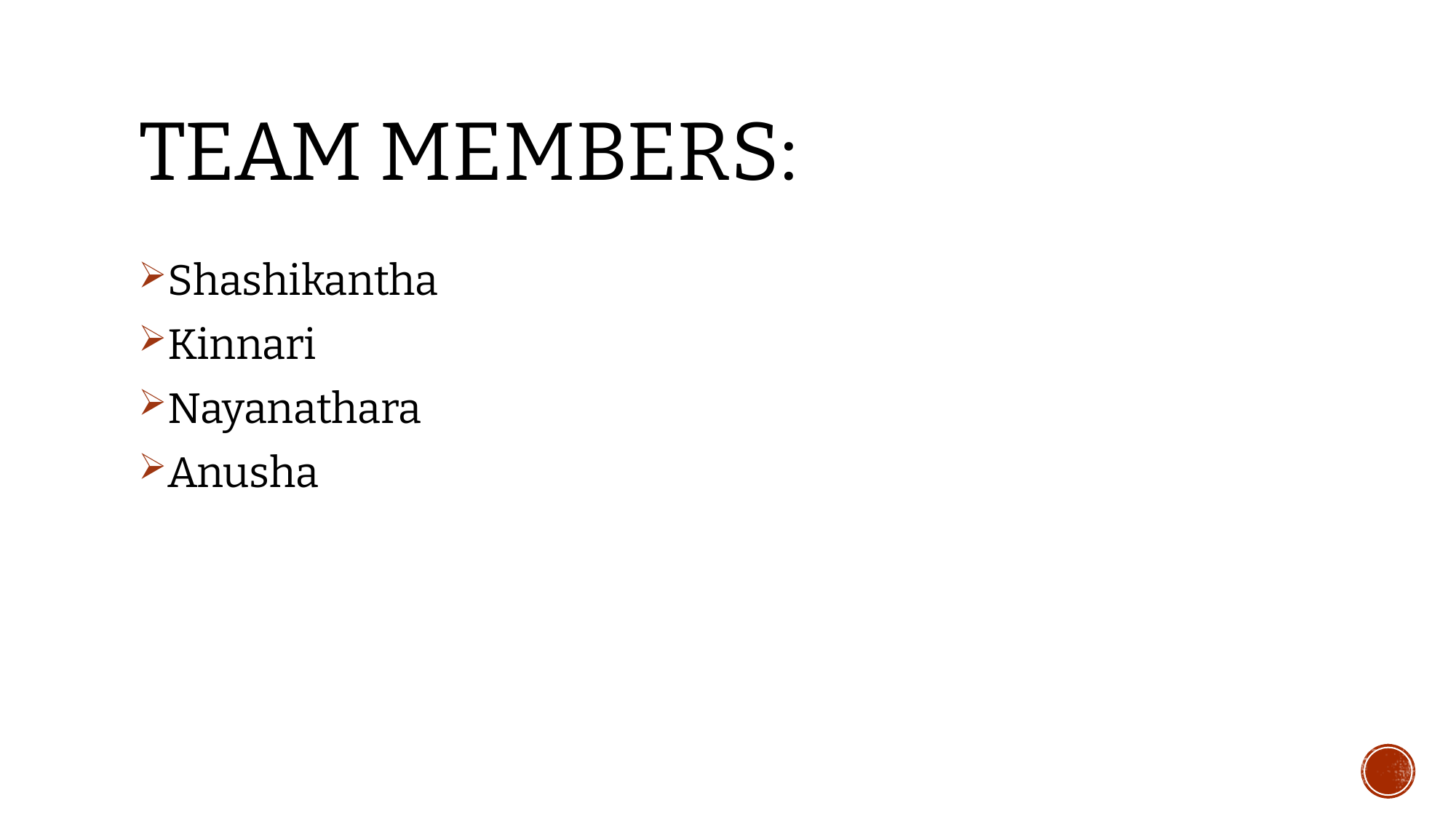

# Team members:
Shashikantha
Kinnari
Nayanathara
Anusha